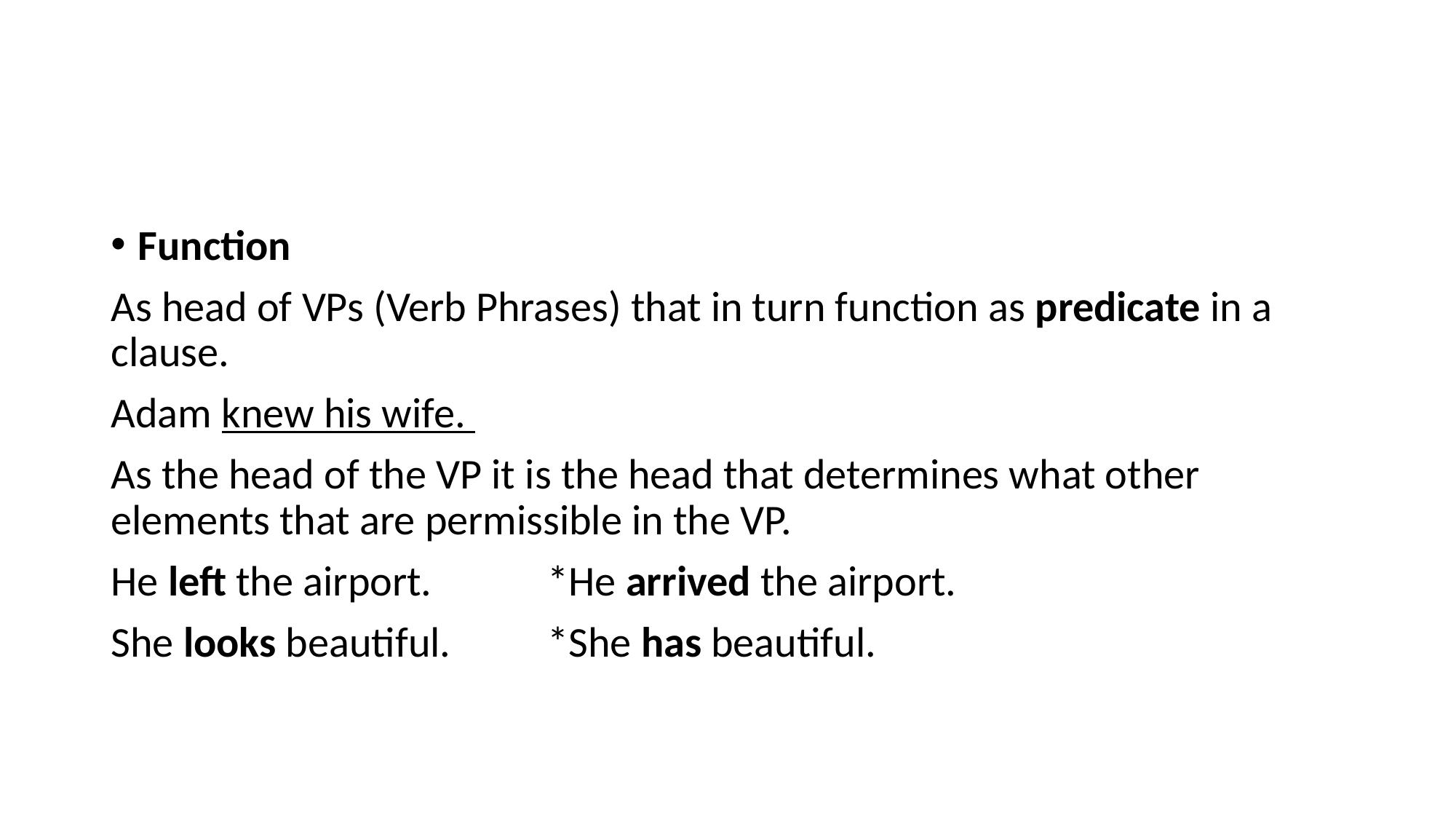

#
Function
As head of VPs (Verb Phrases) that in turn function as predicate in a clause.
Adam knew his wife.
As the head of the VP it is the head that determines what other elements that are permissible in the VP.
He left the airport. 	*He arrived the airport.
She looks beautiful.	*She has beautiful.